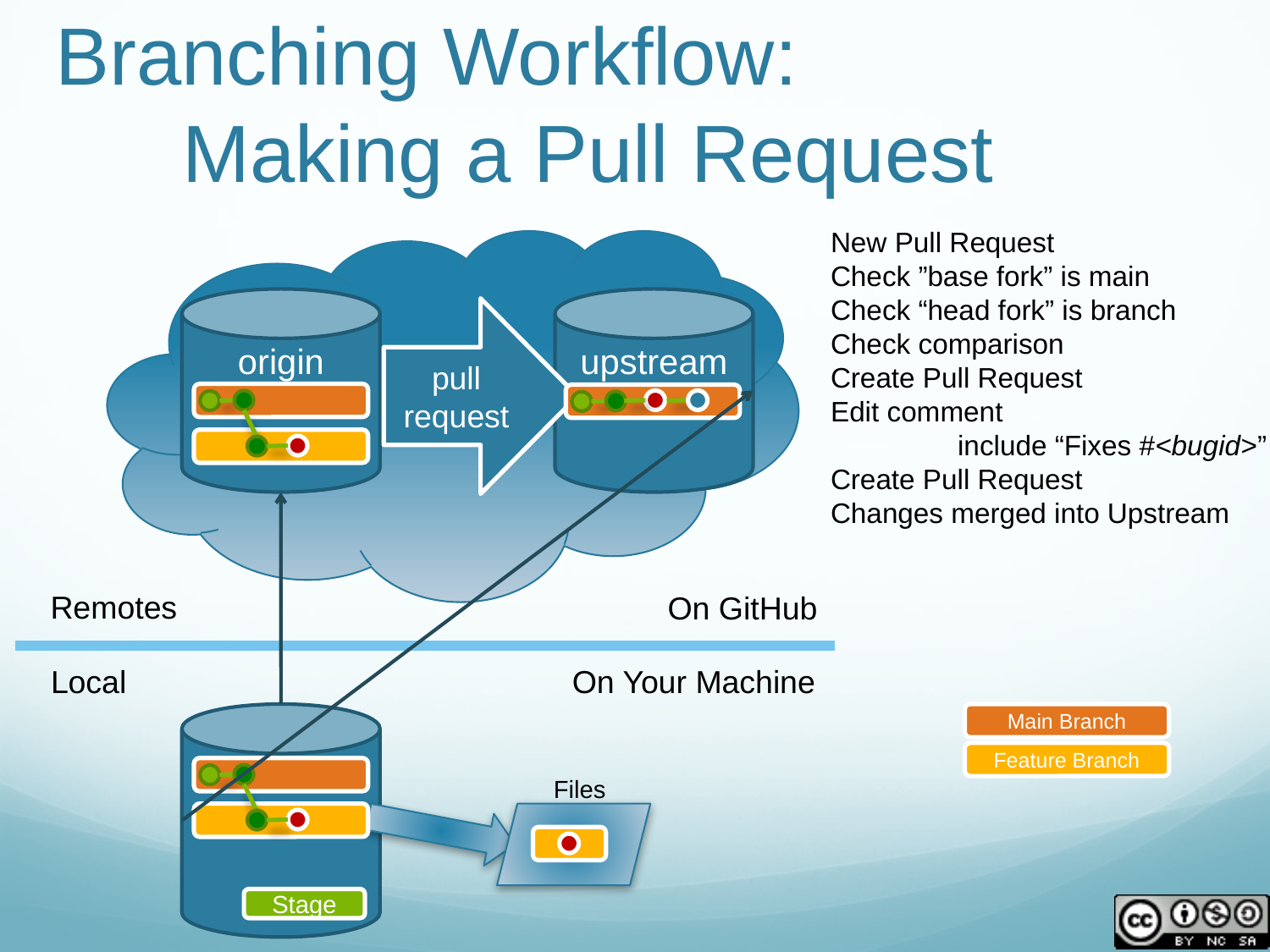

# Branching Workflow: Making a Pull Request
New Pull Request
Check ”base fork” is main
Check “head fork” is branch
Check comparison
Create Pull Request
Edit comment
	include “Fixes #<bugid>”
Create Pull Request
Changes merged into Upstream

origin

upstream

pull request

Remotes
On GitHub
Local
On Your Machine

Main Branch
Feature Branch

Files

Stage